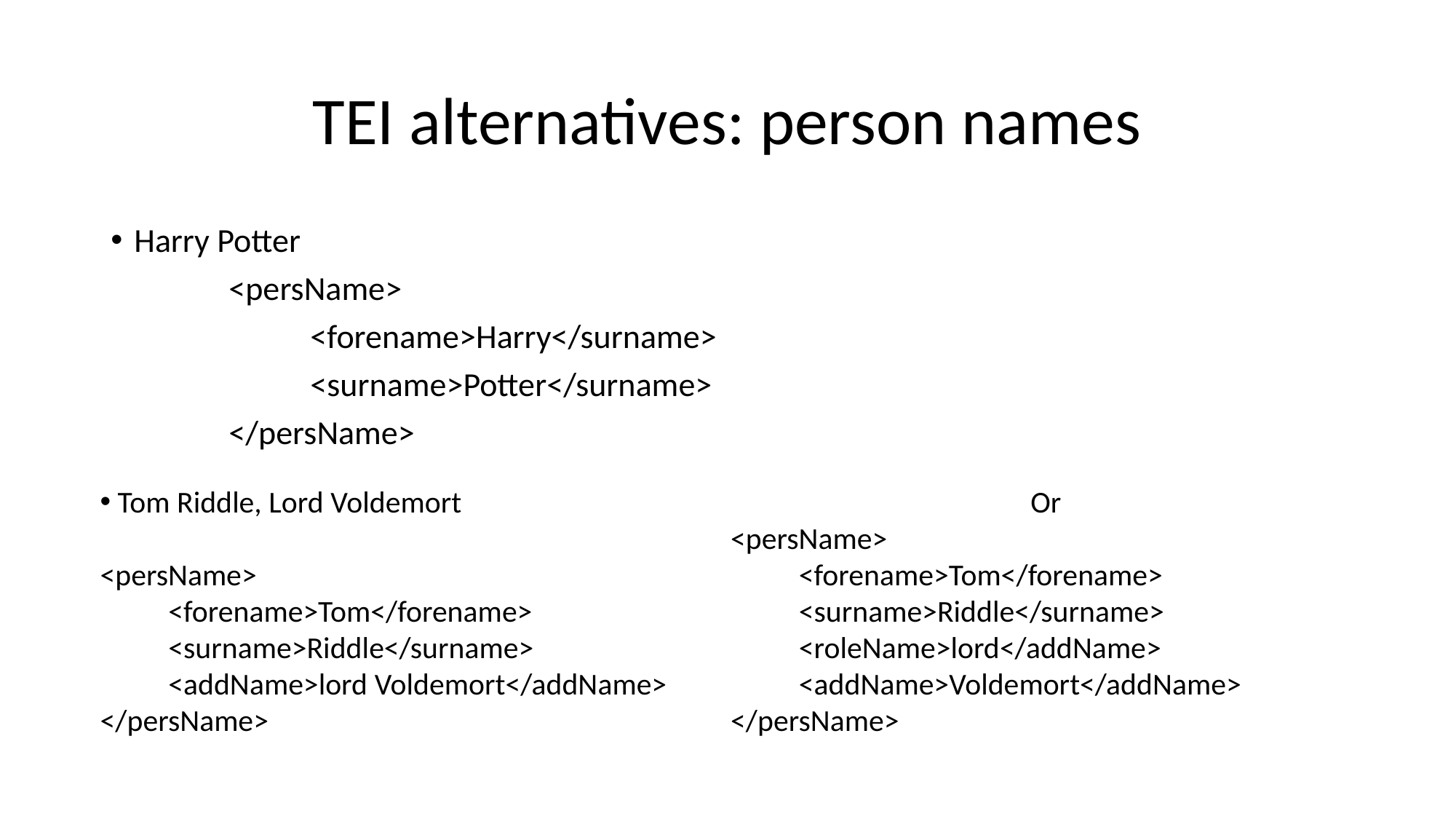

# TEI alternatives: person names
Harry Potter
<persName>
<forename>Harry</surname>
<surname>Potter</surname>
</persName>

 Tom Riddle, Lord Voldemort

<persName>
<forename>Tom</forename>
<surname>Riddle</surname>
<addName>lord Voldemort</addName>
</persName>
Or
<persName>
<forename>Tom</forename>
<surname>Riddle</surname>
<roleName>lord</addName>
<addName>Voldemort</addName>
</persName>